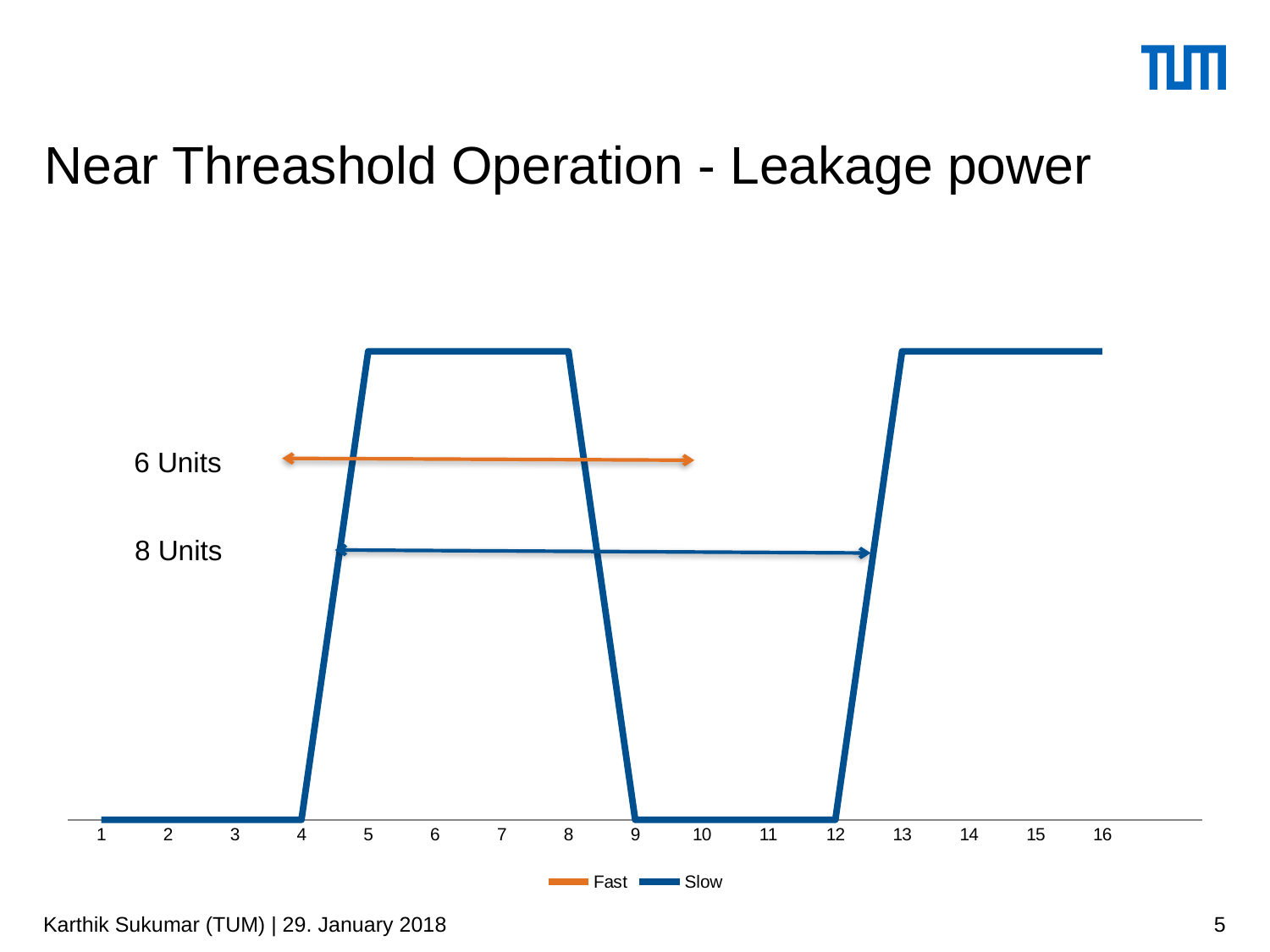

# Near Threashold Operation - Leakage power

### Chart

| Category |  |  |
|---|---|---|
6 Units
8 Units
Karthik Sukumar (TUM) | 29. January 2018
5